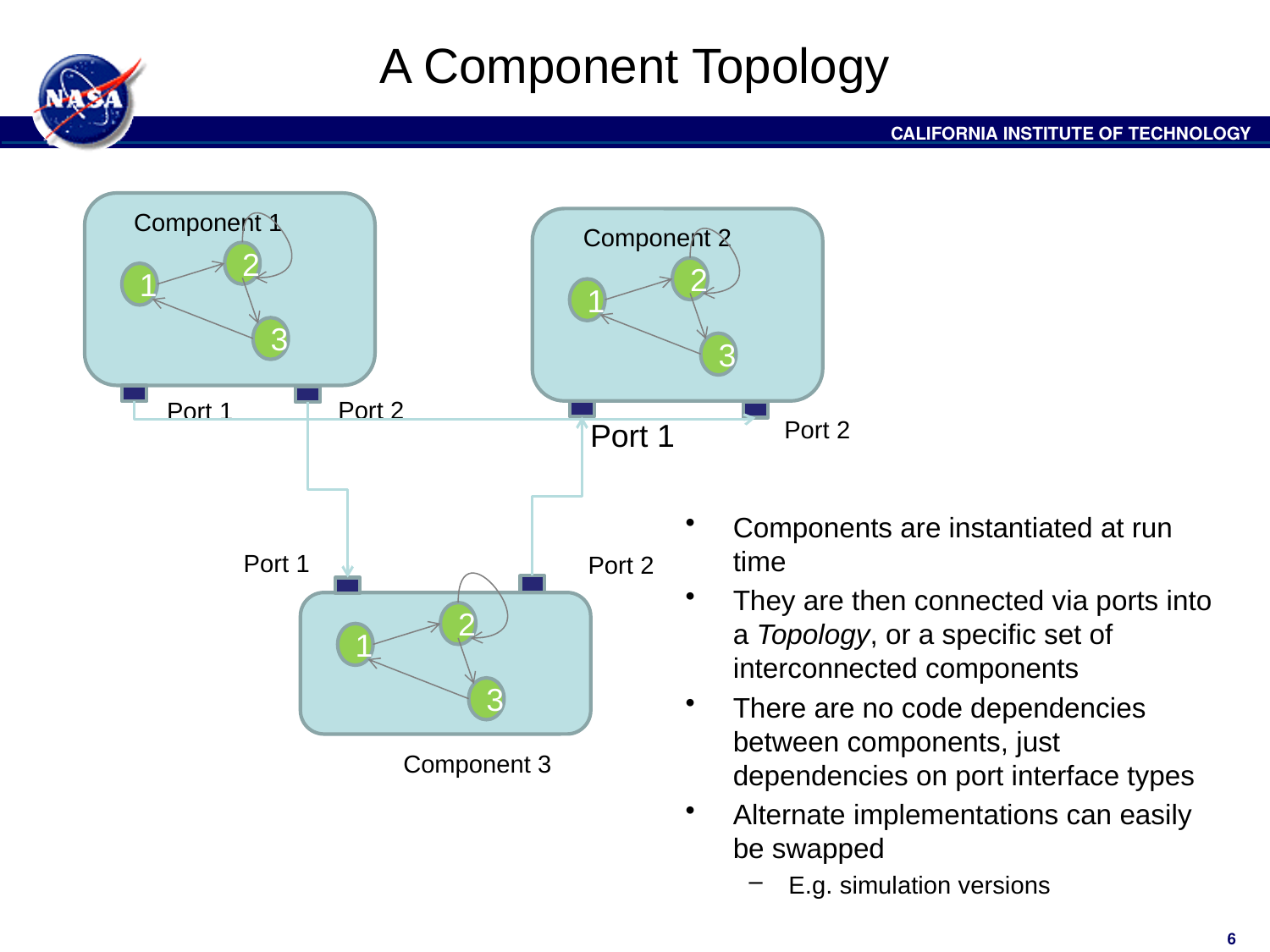

# A Component Topology

Component 1

Component 2
2
2
1
1
3
3

Port 2
Port 1

Port 2
Port 1
Components are instantiated at run time
They are then connected via ports into a Topology, or a specific set of interconnected components
There are no code dependencies between components, just dependencies on port interface types
Alternate implementations can easily be swapped
E.g. simulation versions
Port 1
Port 2

2
1
3
Component 3
6